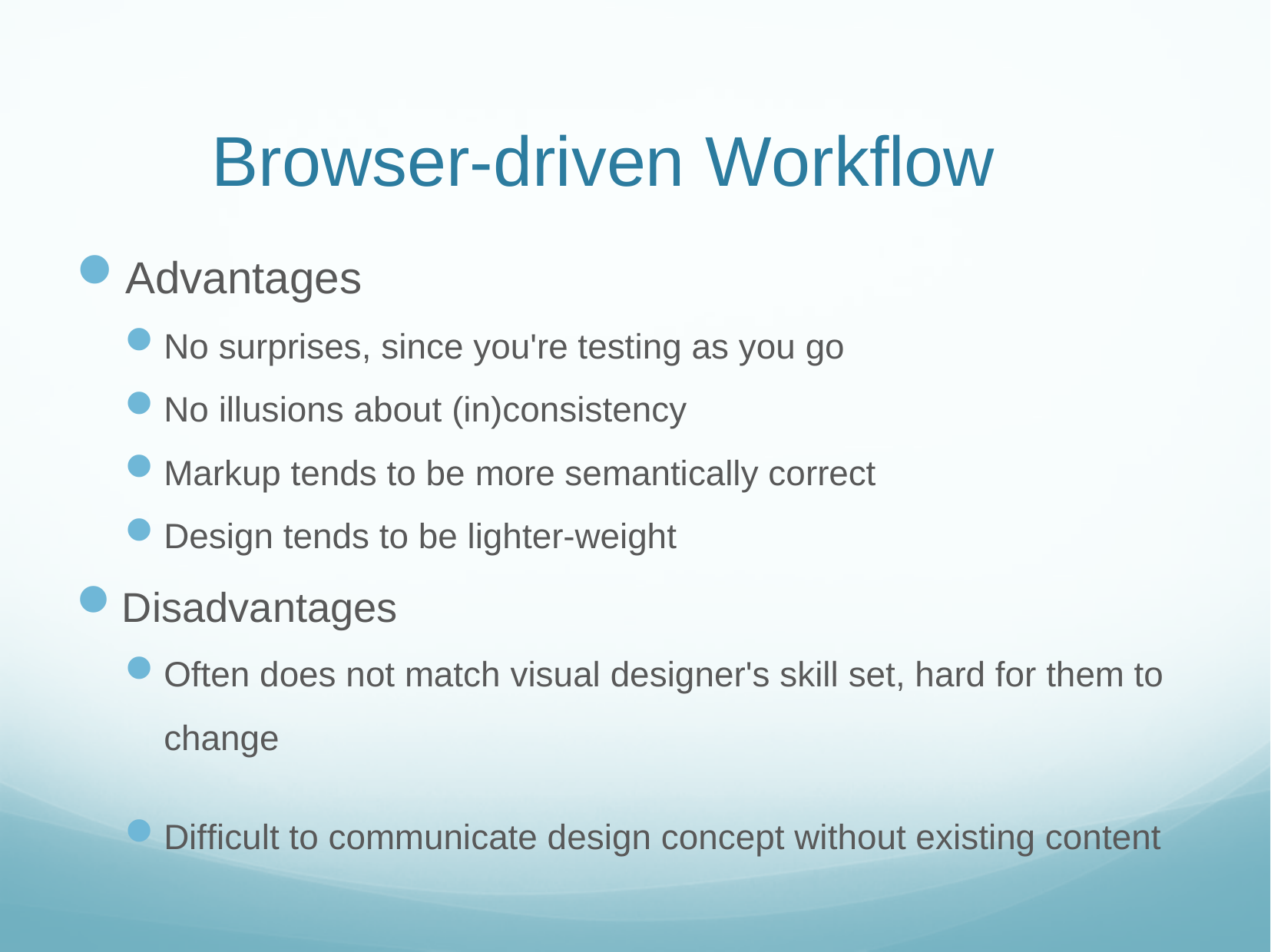

# Browser-driven Workflow
Advantages
No surprises, since you're testing as you go
No illusions about (in)consistency
Markup tends to be more semantically correct
Design tends to be lighter-weight
Disadvantages
Often does not match visual designer's skill set, hard for them to change

Difficult to communicate design concept without existing content